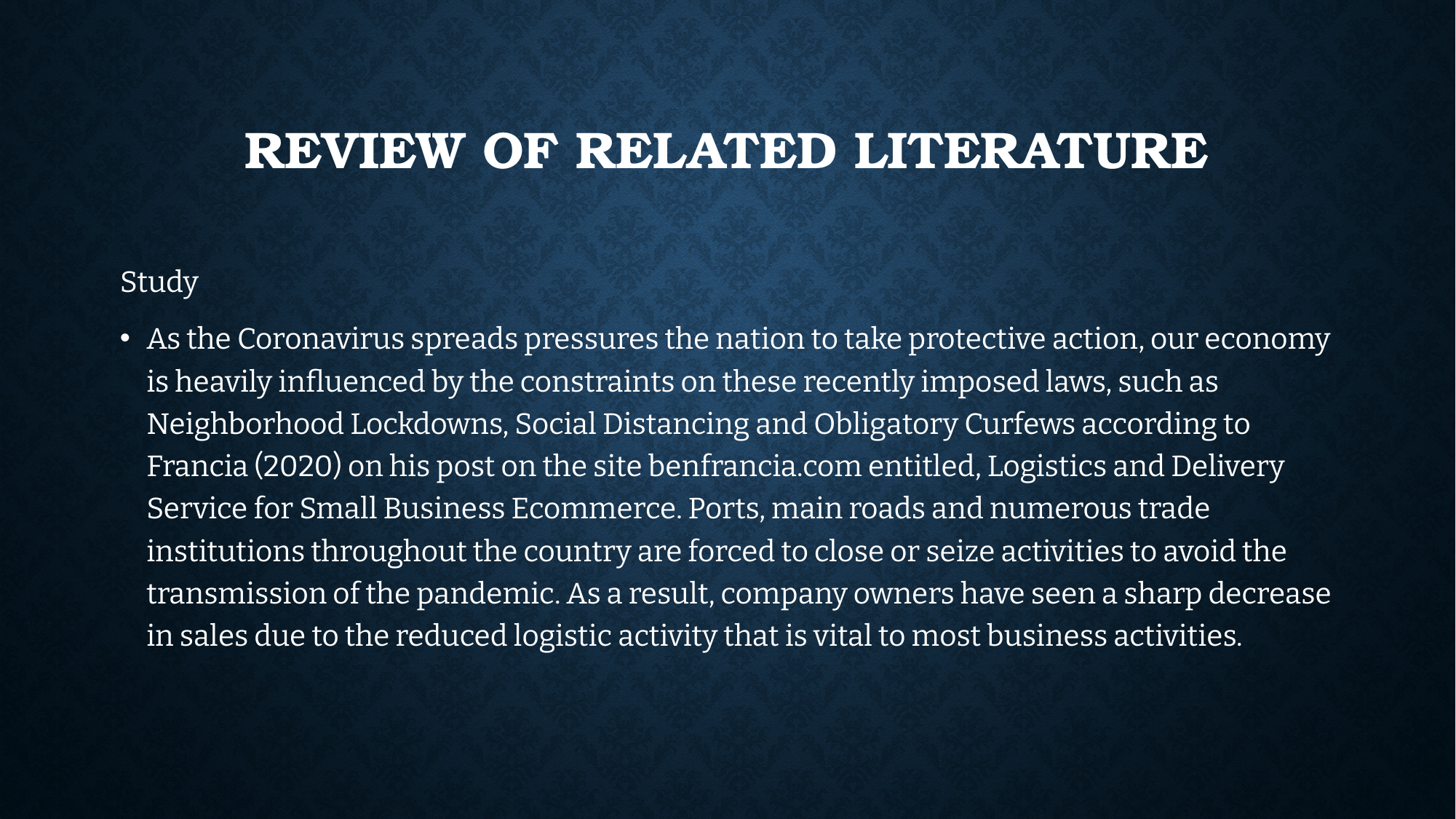

# Review of related literature
Study
As the Coronavirus spreads pressures the nation to take protective action, our economy is heavily influenced by the constraints on these recently imposed laws, such as Neighborhood Lockdowns, Social Distancing and Obligatory Curfews according to Francia (2020) on his post on the site benfrancia.com entitled, Logistics and Delivery Service for Small Business Ecommerce. Ports, main roads and numerous trade institutions throughout the country are forced to close or seize activities to avoid the transmission of the pandemic. As a result, company owners have seen a sharp decrease in sales due to the reduced logistic activity that is vital to most business activities.